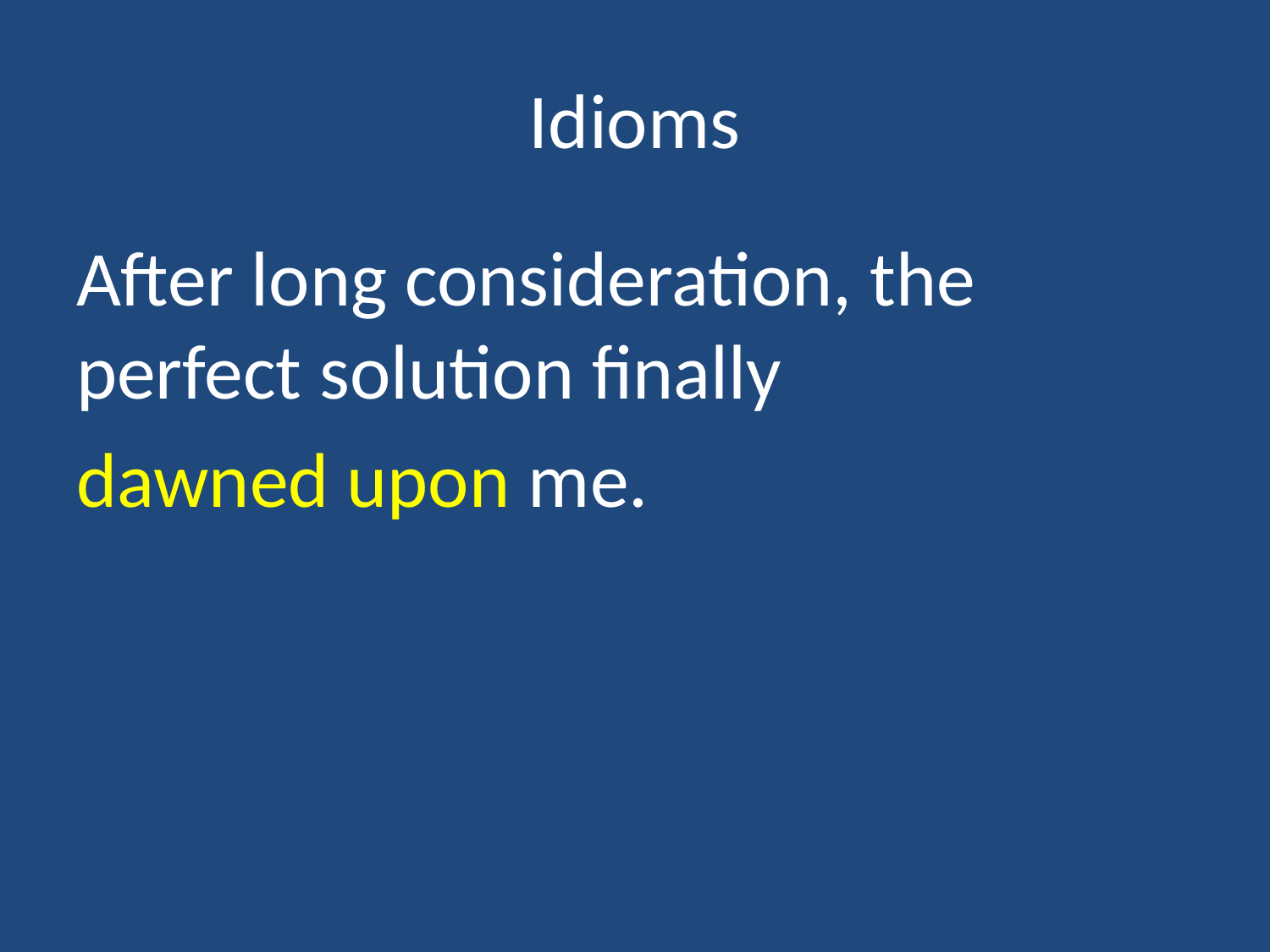

# Idioms
After long consideration, the perfect solution finally
dawned upon me.